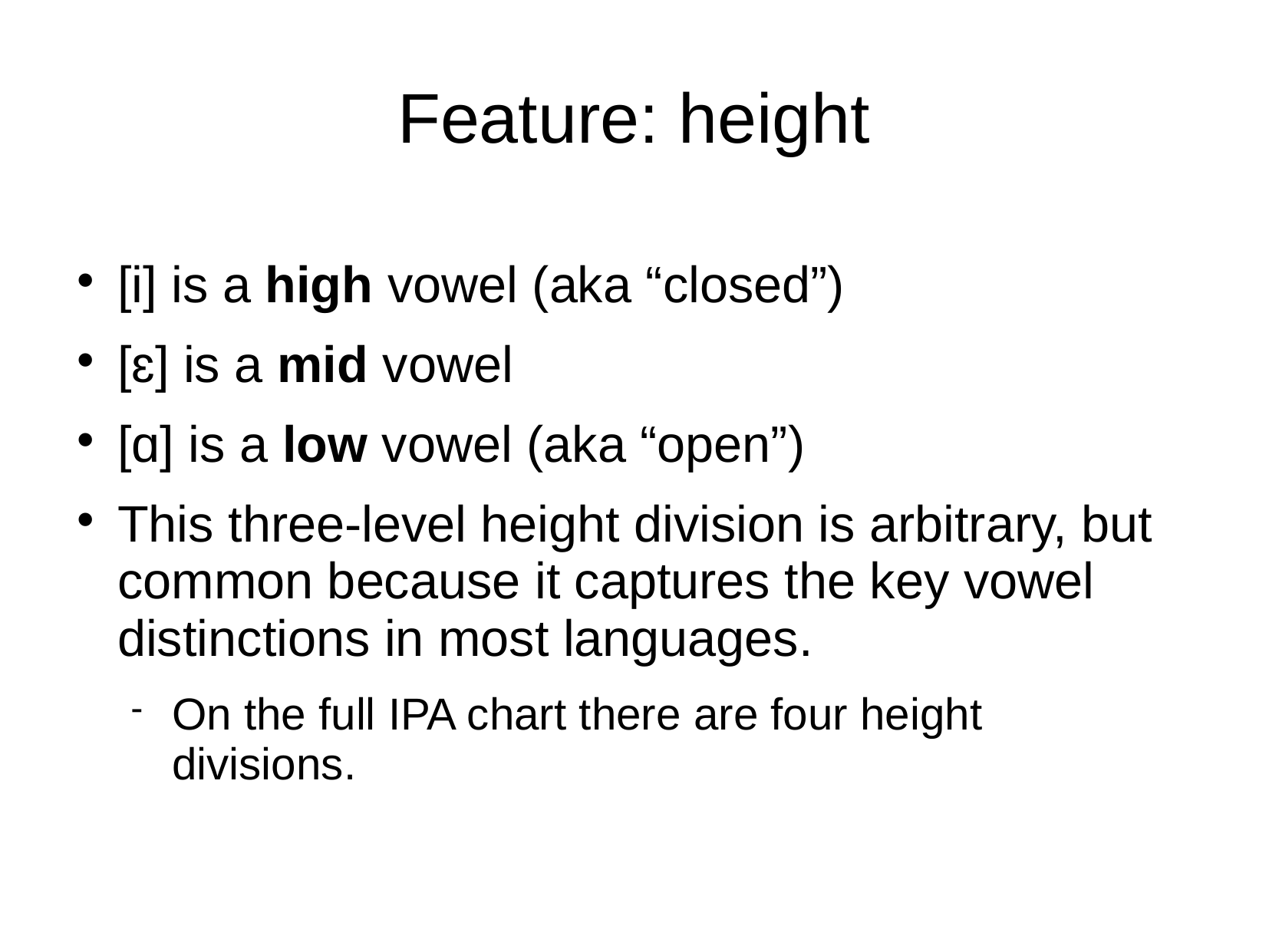

# Feature: height
[i] is a high vowel (aka “closed”)
[ɛ] is a mid vowel
[ɑ] is a low vowel (aka “open”)
This three-level height division is arbitrary, but common because it captures the key vowel distinctions in most languages.
On the full IPA chart there are four height divisions.